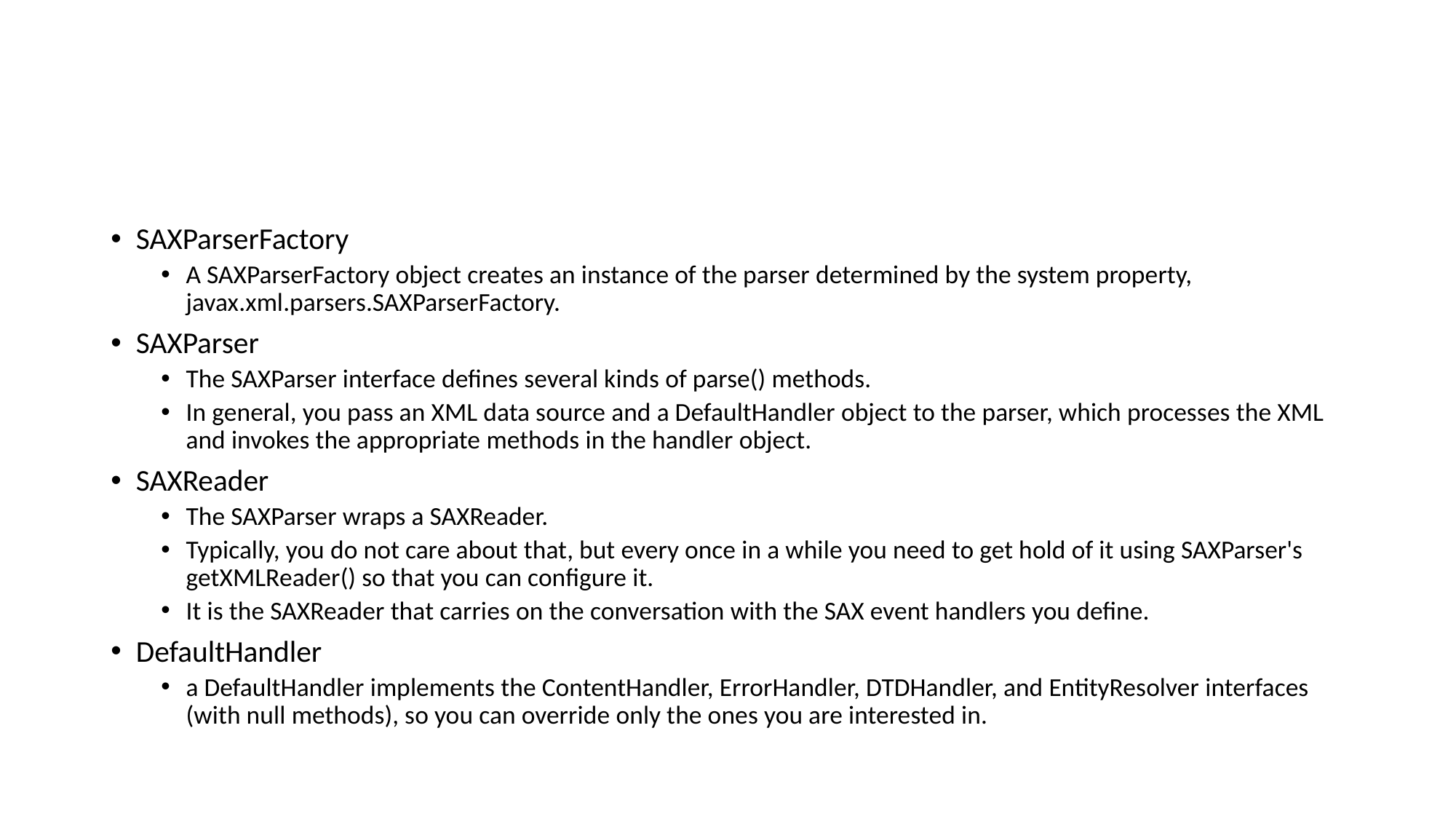

#
SAXParserFactory
A SAXParserFactory object creates an instance of the parser determined by the system property, javax.xml.parsers.SAXParserFactory.
SAXParser
The SAXParser interface defines several kinds of parse() methods.
In general, you pass an XML data source and a DefaultHandler object to the parser, which processes the XML and invokes the appropriate methods in the handler object.
SAXReader
The SAXParser wraps a SAXReader.
Typically, you do not care about that, but every once in a while you need to get hold of it using SAXParser's getXMLReader() so that you can configure it.
It is the SAXReader that carries on the conversation with the SAX event handlers you define.
DefaultHandler
a DefaultHandler implements the ContentHandler, ErrorHandler, DTDHandler, and EntityResolver interfaces (with null methods), so you can override only the ones you are interested in.